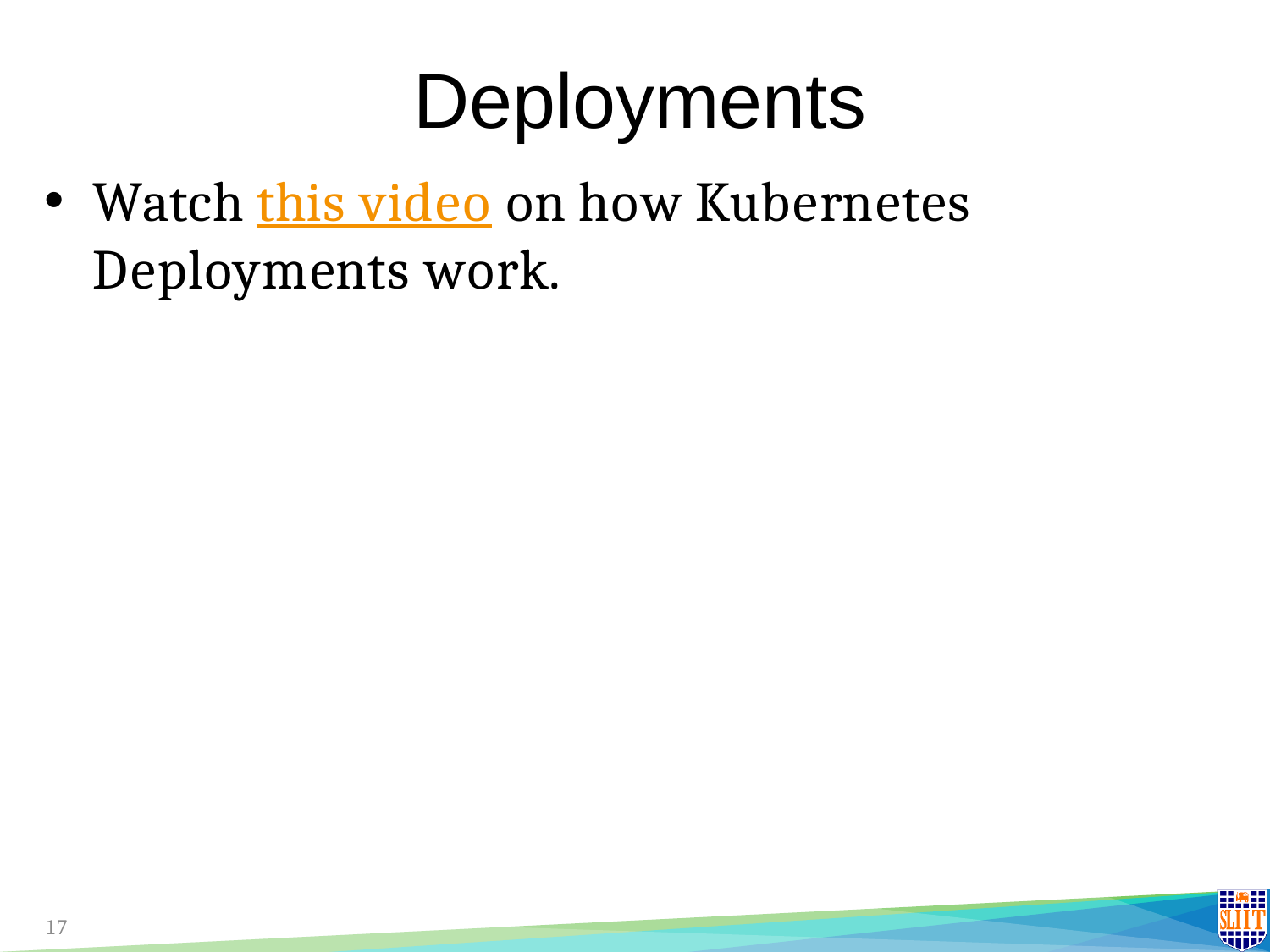

# Deployments
Watch this video on how Kubernetes Deployments work.
17